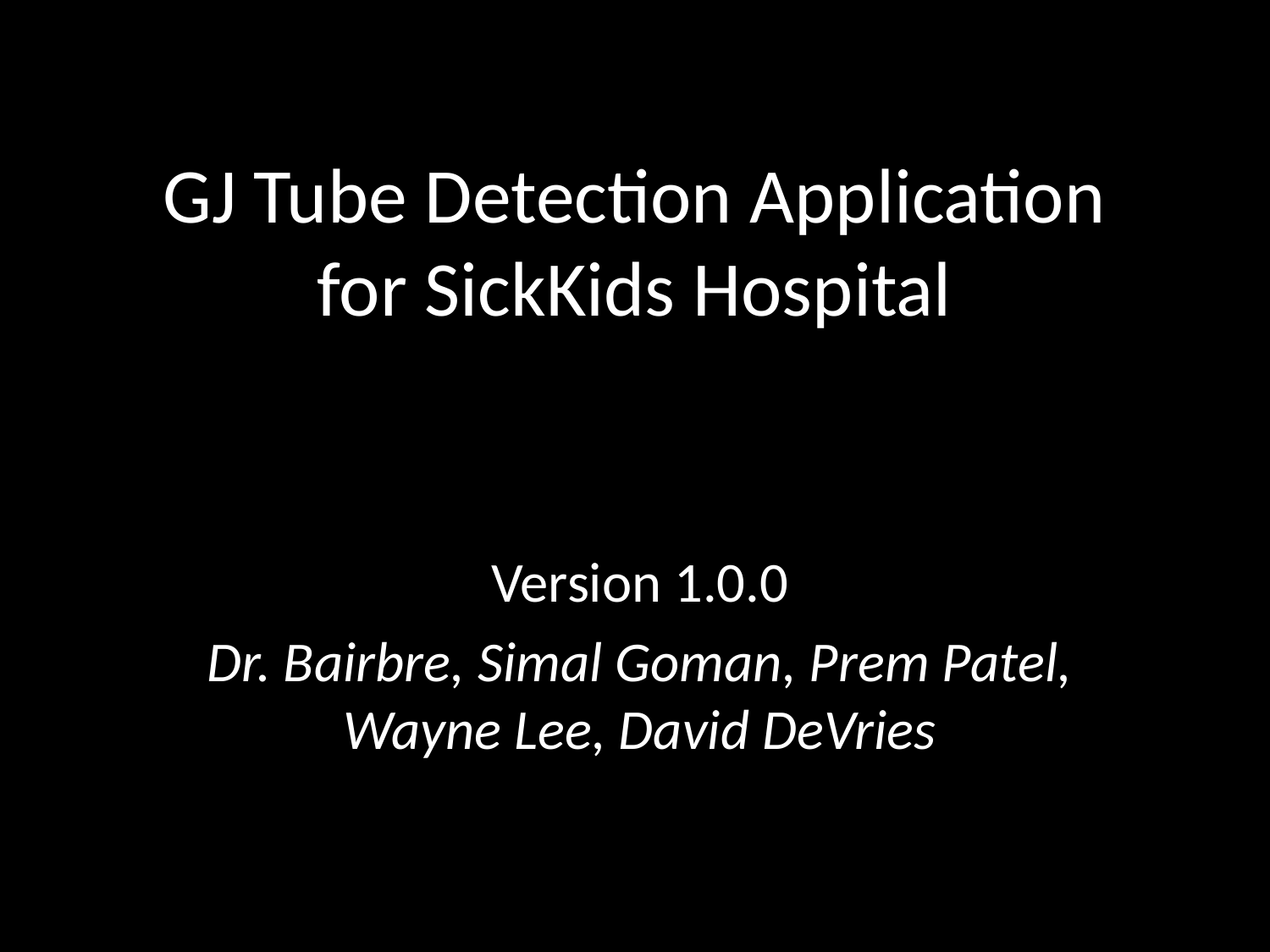

# GJ Tube Detection Application for SickKids Hospital
Version 1.0.0
Dr. Bairbre, Simal Goman, Prem Patel, Wayne Lee, David DeVries